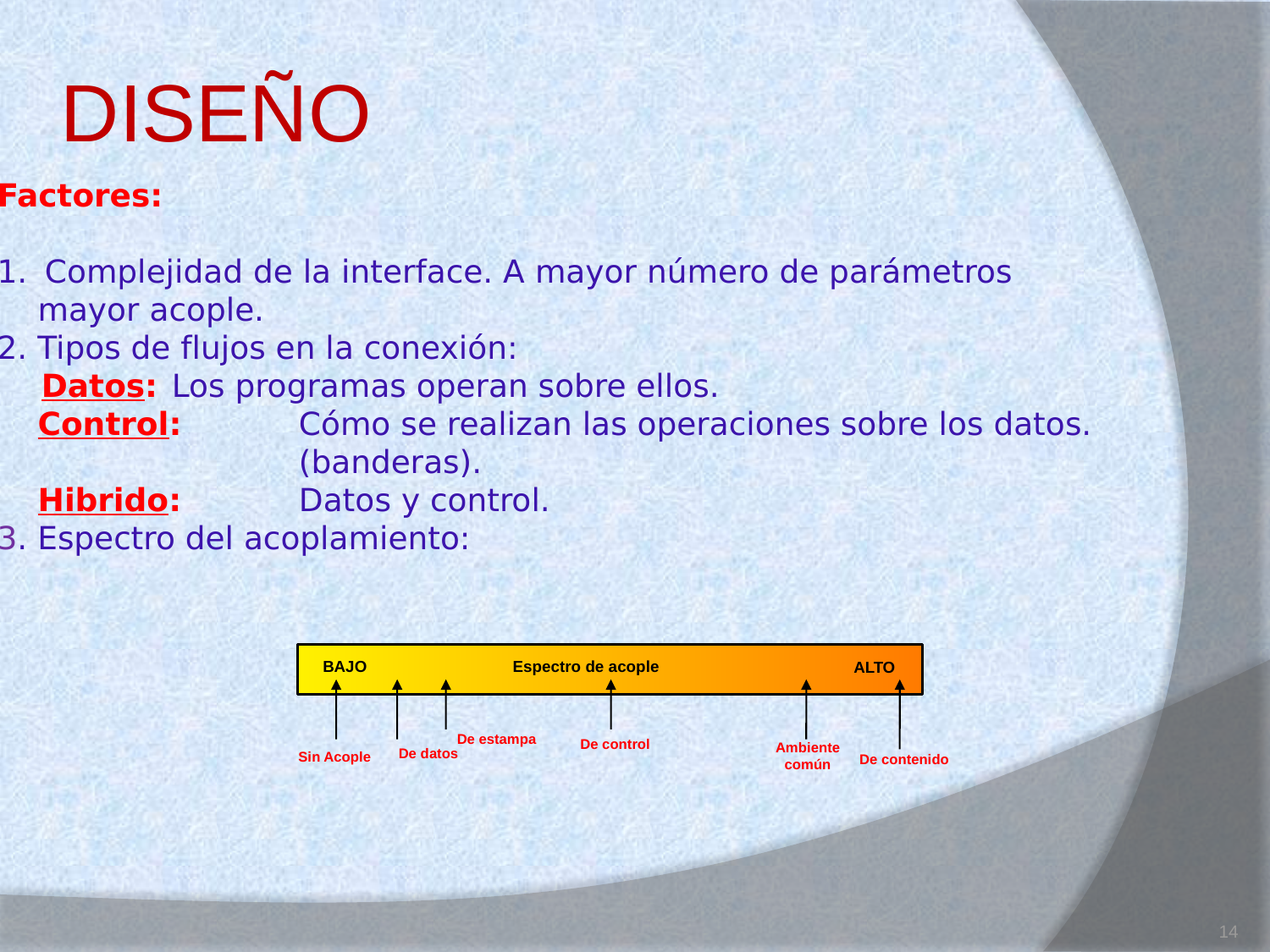

# DISEÑO
Factores:

Complejidad de la interface. A mayor número de parámetros
    mayor acople.
2. Tipos de flujos en la conexión:
    Datos: 	Los programas operan sobre ellos.
    Control:  	Cómo se realizan las operaciones sobre los datos.
    			(banderas).
    Hibrido: 	Datos y control.
3. Espectro del acoplamiento:

BAJO
Espectro de acople
ALTO

De estampa
De control
Ambiente
común
De datos
Sin Acople
De contenido
14